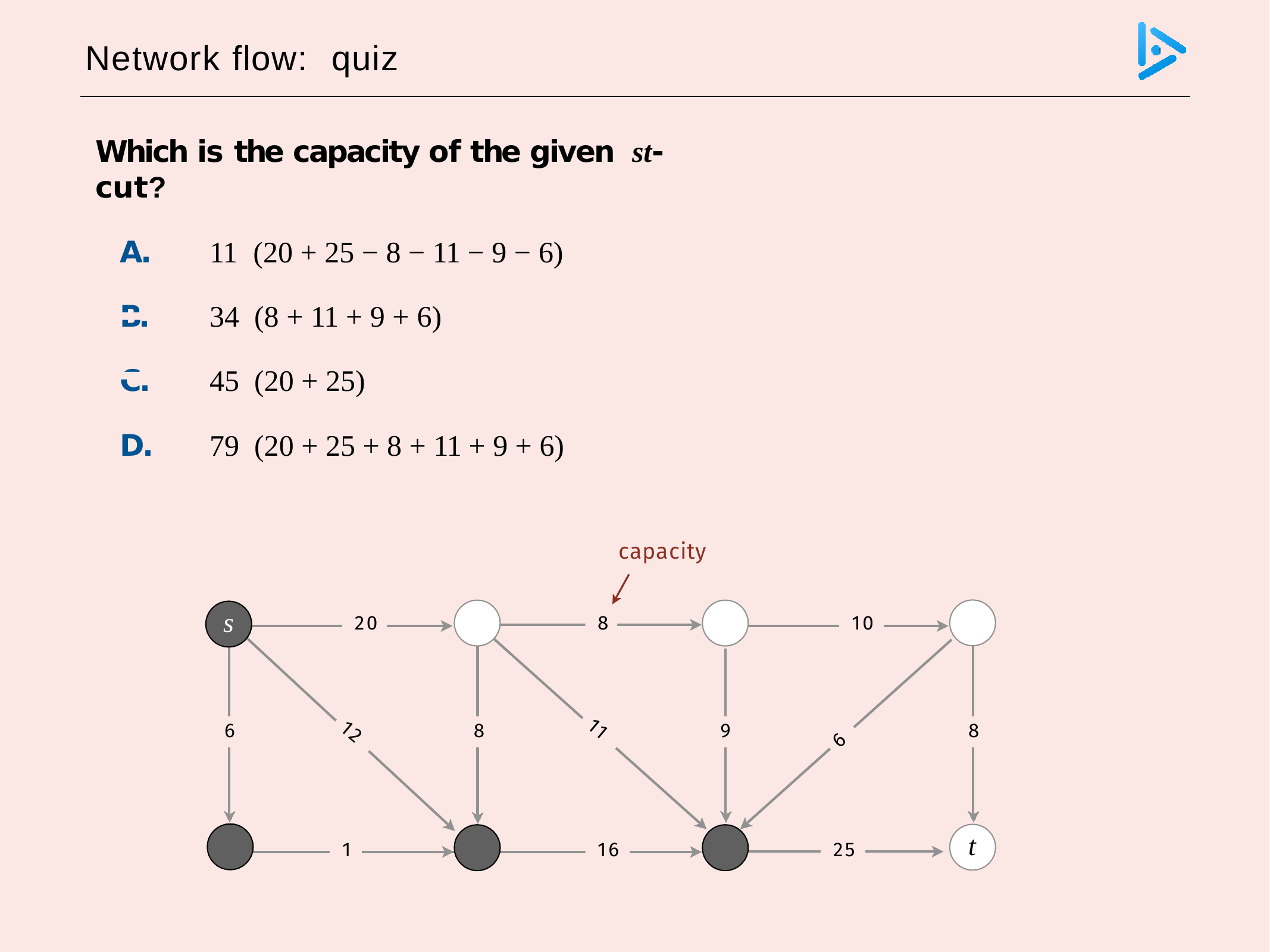

# Network flow:	quiz

Which is the capacity of the given st-cut?
A.	11	(20 + 25 − 8 − 11 − 9 − 6)
B.	34	(8 + 11 + 9 + 6)
C.	45	(20 + 25)
D.	79	(20 + 25 + 8 + 11 + 9 + 6)

capacity

s

20

8

10

6

8

9

8

11
12
6

t

1

16

25